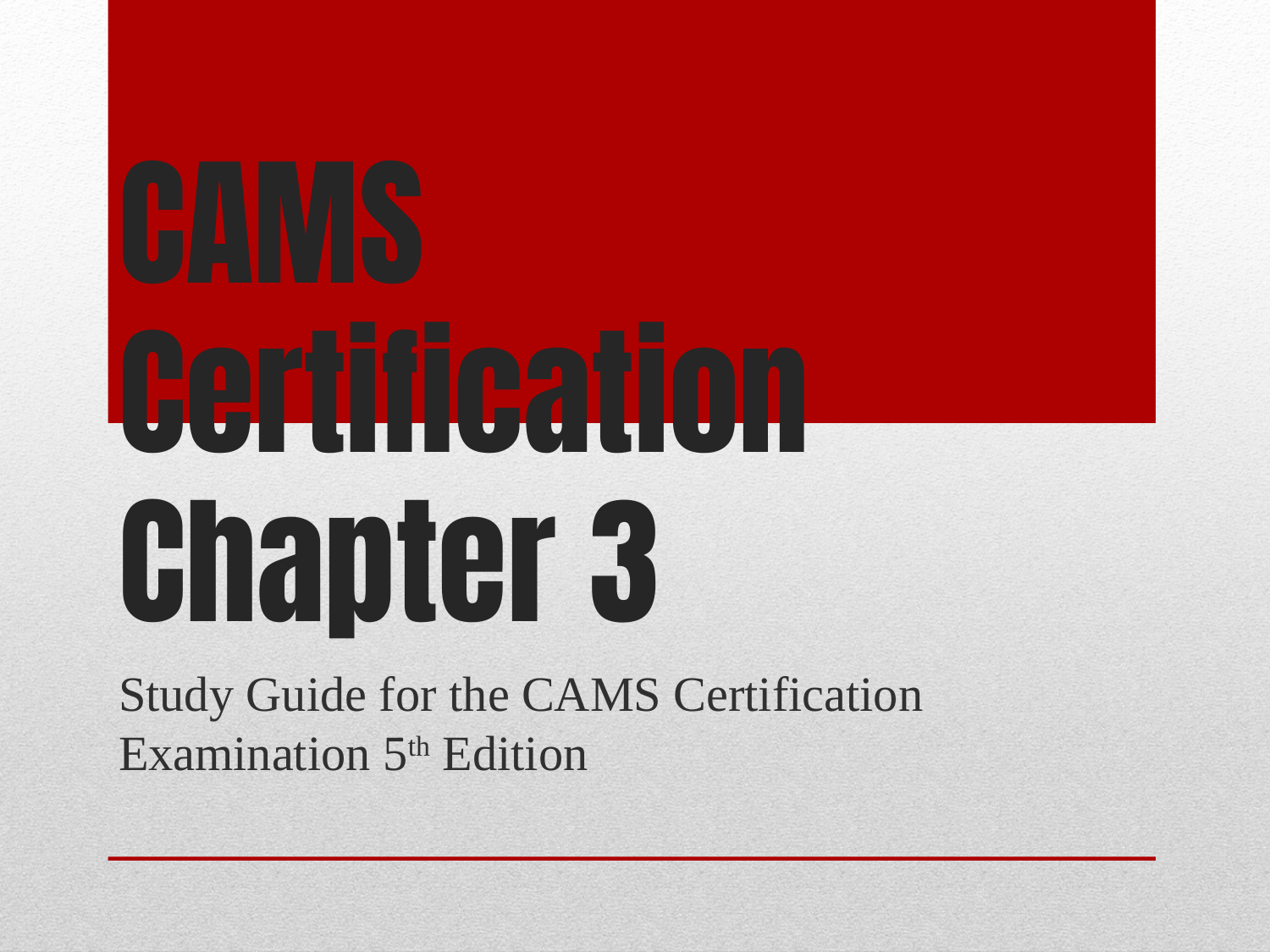

# CAMS Certification Chapter 3
Study Guide for the CAMS Certification Examination 5th Edition